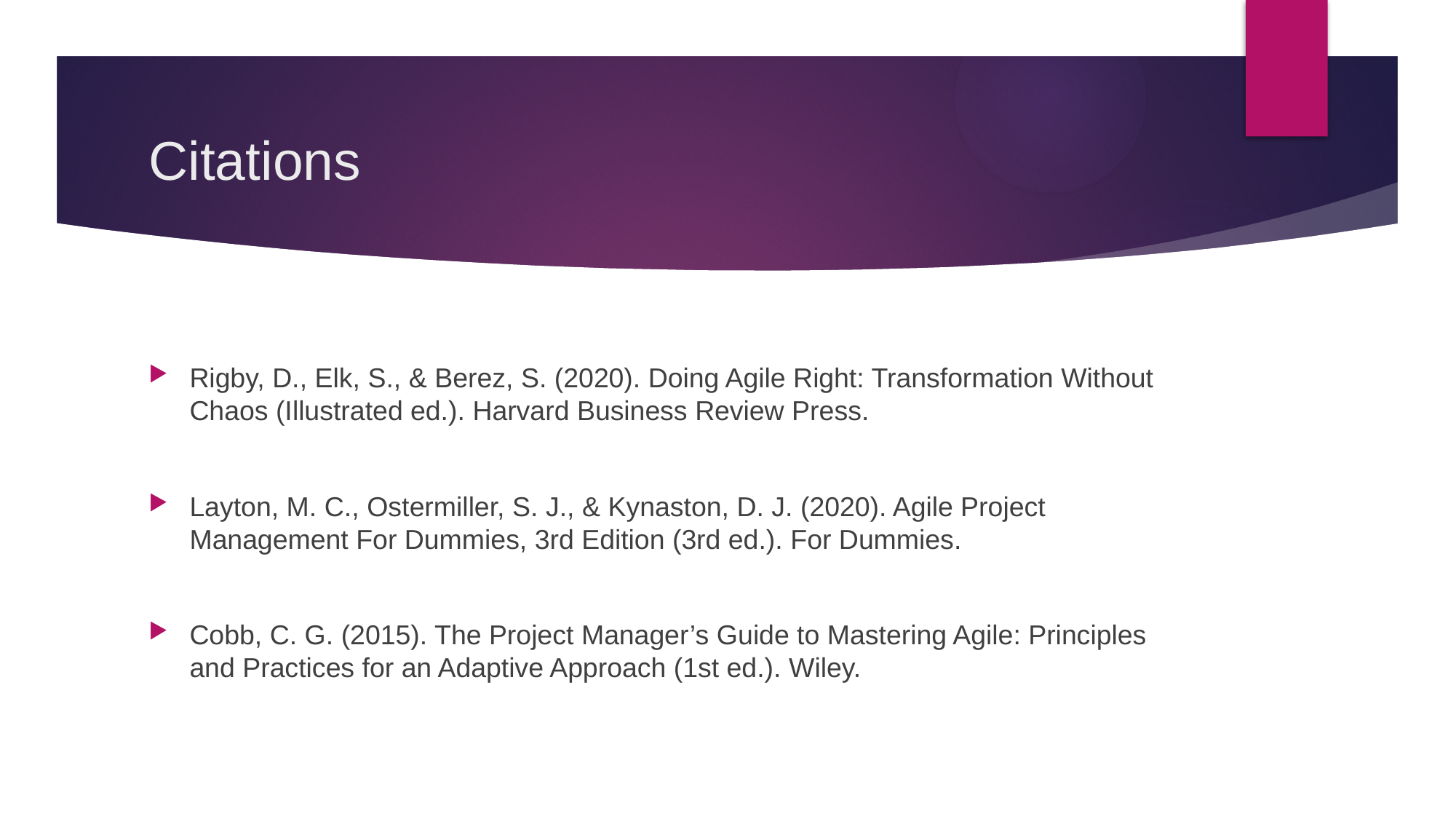

# Citations
Rigby, D., Elk, S., & Berez, S. (2020). Doing Agile Right: Transformation Without Chaos (Illustrated ed.). Harvard Business Review Press.

Layton, M. C., Ostermiller, S. J., & Kynaston, D. J. (2020). Agile Project Management For Dummies, 3rd Edition (3rd ed.). For Dummies.

Cobb, C. G. (2015). The Project Manager’s Guide to Mastering Agile: Principles and Practices for an Adaptive Approach (1st ed.). Wiley.